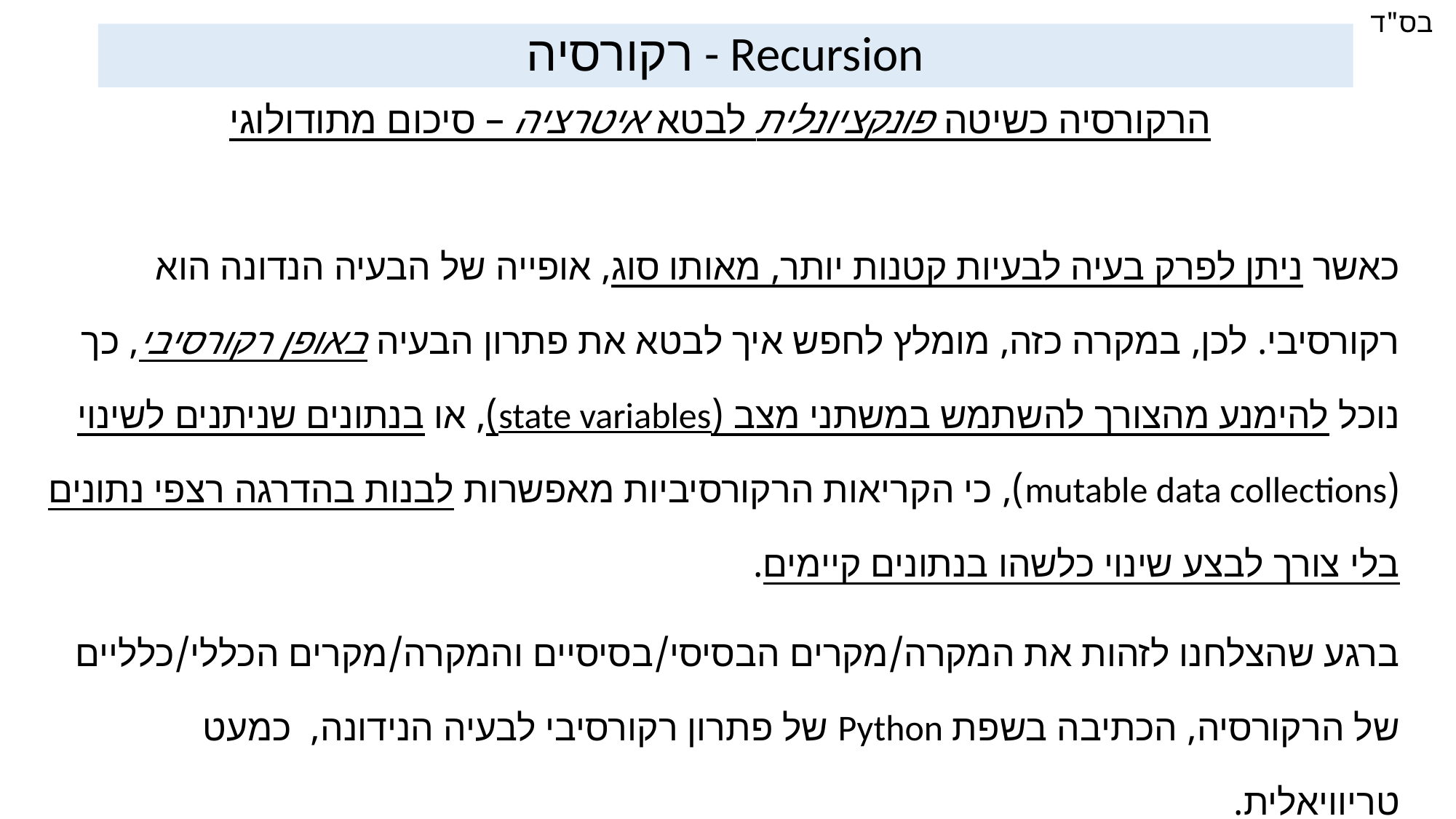

# Recursion - רקורסיה
הרקורסיה כשיטה פונקציונלית לבטא איטרציה – סיכום מתודולוגי

כאשר ניתן לפרק בעיה לבעיות קטנות יותר, מאותו סוג, אופייה של הבעיה הנדונה הוא רקורסיבי. לכן, במקרה כזה, מומלץ לחפש איך לבטא את פתרון הבעיה באופן רקורסיבי, כך נוכל להימנע מהצורך להשתמש במשתני מצב (state variables), או בנתונים שניתנים לשינוי (mutable data collections), כי הקריאות הרקורסיביות מאפשרות לבנות בהדרגה רצפי נתונים בלי צורך לבצע שינוי כלשהו בנתונים קיימים.
ברגע שהצלחנו לזהות את המקרה/מקרים הבסיסי/בסיסיים והמקרה/מקרים הכללי/כלליים של הרקורסיה, הכתיבה בשפת Python של פתרון רקורסיבי לבעיה הנידונה,  כמעט טריוויאלית.